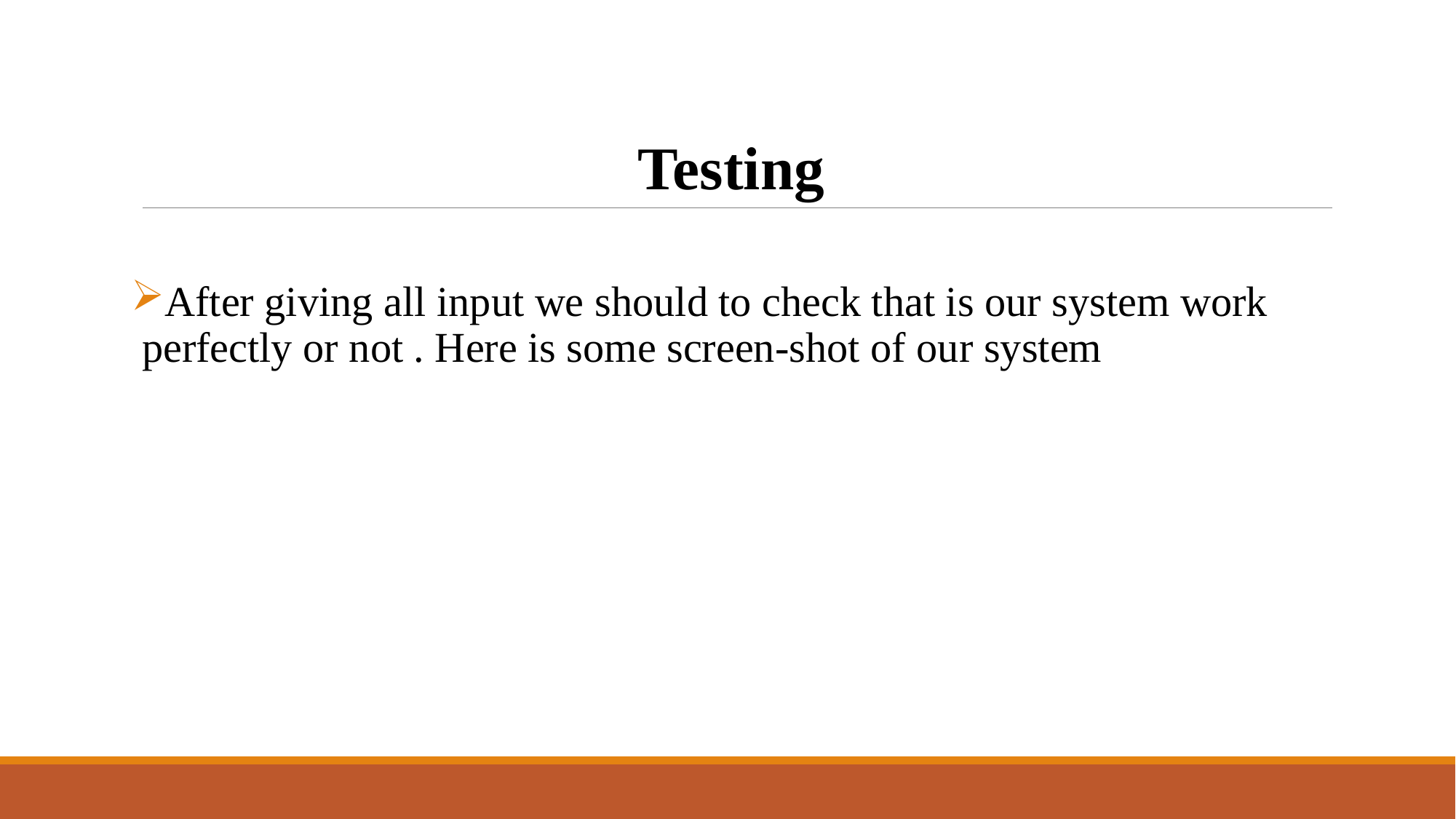

# Testing

After giving all input we should to check that is our system work perfectly or not . Here is some screen-shot of our system